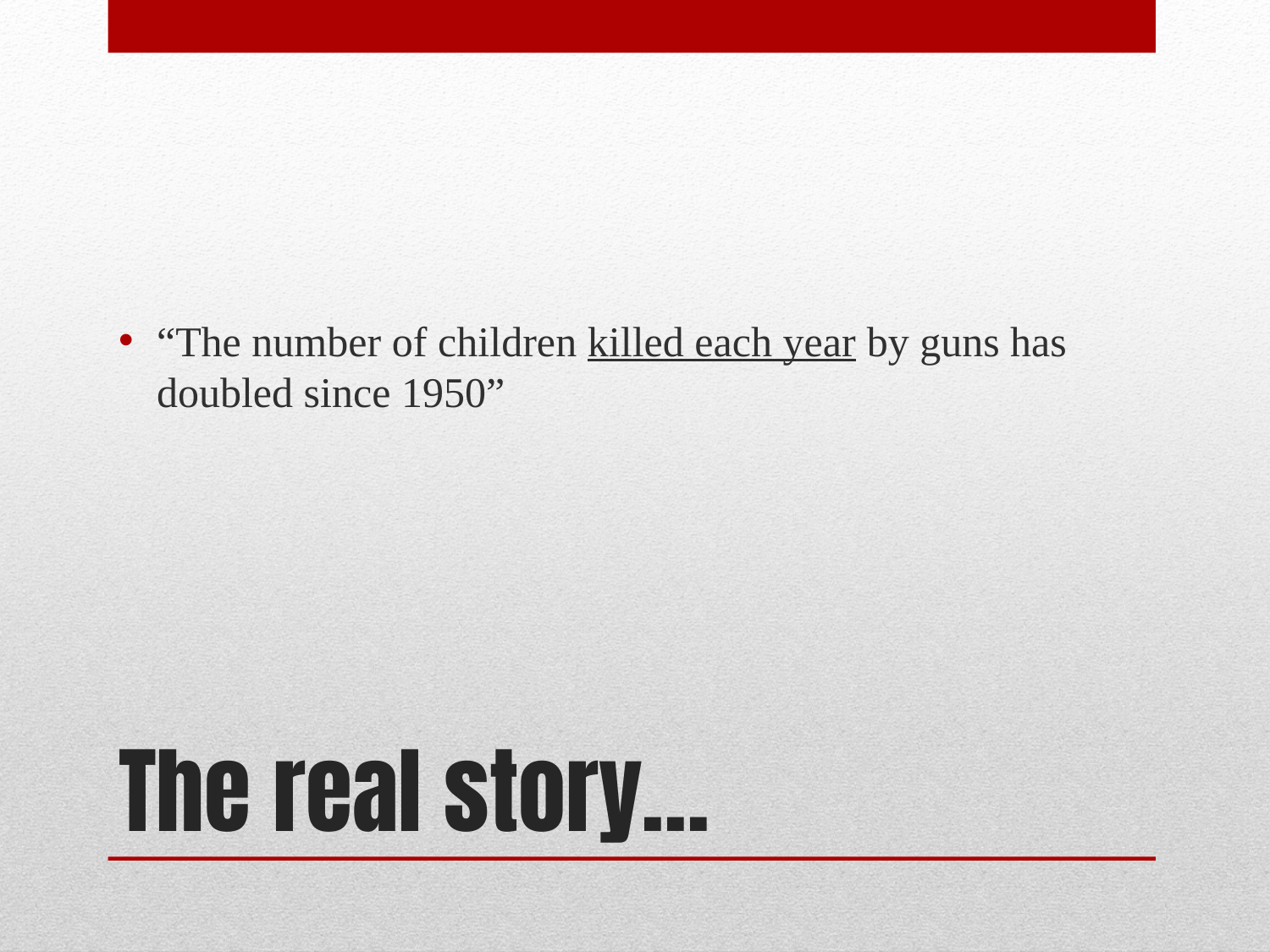

“The number of children killed each year by guns has doubled since 1950”
# The real story…